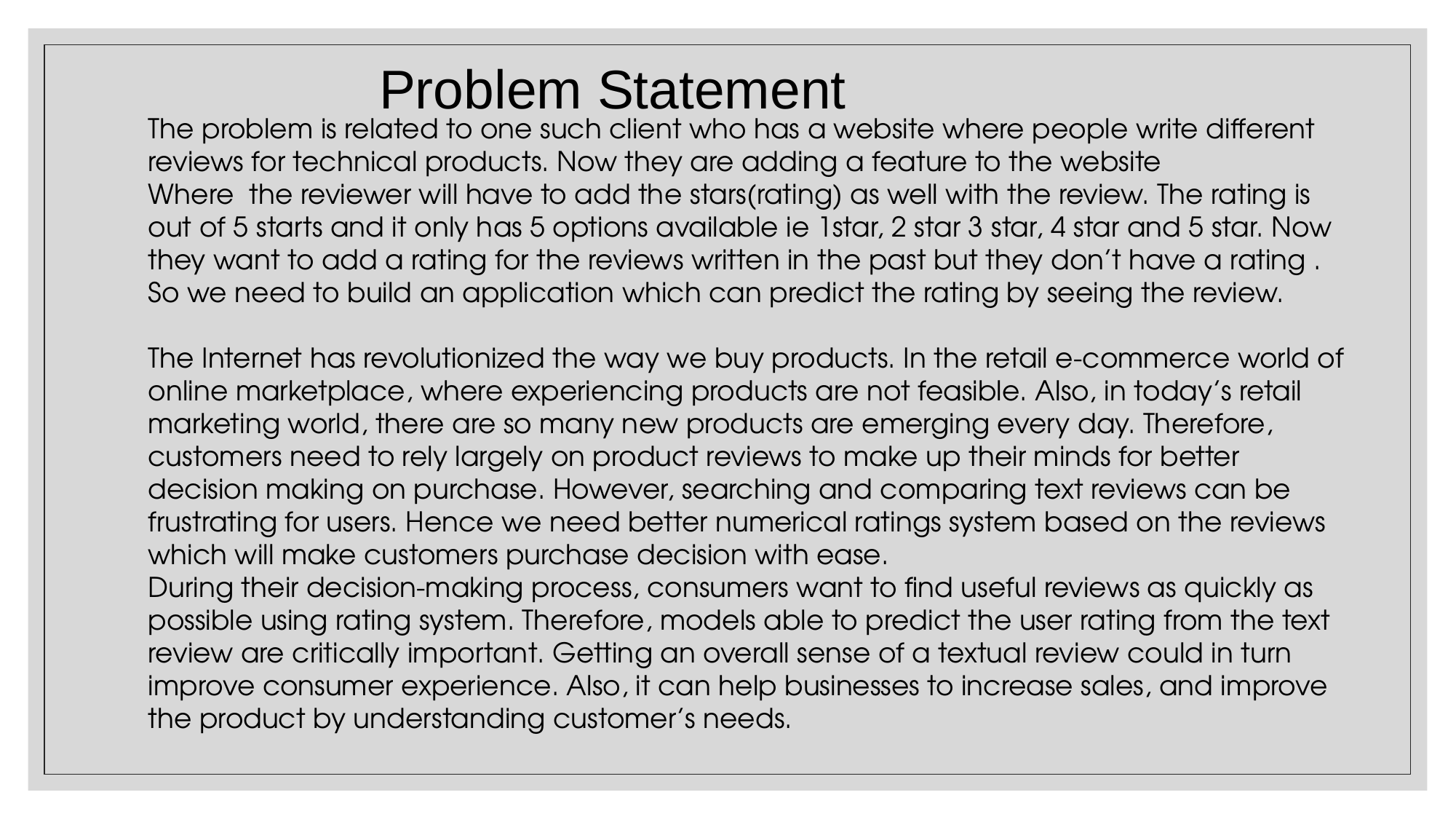

Problem Statement
The problem is related to one such client who has a website where people write different reviews for technical products. Now they are adding a feature to the website
Where  the reviewer will have to add the stars(rating) as well with the review. The rating is out of 5 starts and it only has 5 options available ie 1star, 2 star 3 star, 4 star and 5 star. Now they want to add a rating for the reviews written in the past but they don’t have a rating . So we need to build an application which can predict the rating by seeing the review.

The Internet has revolutionized the way we buy products. In the retail e-commerce world of online marketplace, where experiencing products are not feasible. Also, in today’s retail marketing world, there are so many new products are emerging every day. Therefore, customers need to rely largely on product reviews to make up their minds for better decision making on purchase. However, searching and comparing text reviews can be frustrating for users. Hence we need better numerical ratings system based on the reviews which will make customers purchase decision with ease.
During their decision-making process, consumers want to find useful reviews as quickly as possible using rating system. Therefore, models able to predict the user rating from the text review are critically important. Getting an overall sense of a textual review could in turn improve consumer experience. Also, it can help businesses to increase sales, and improve the product by understanding customer’s needs.